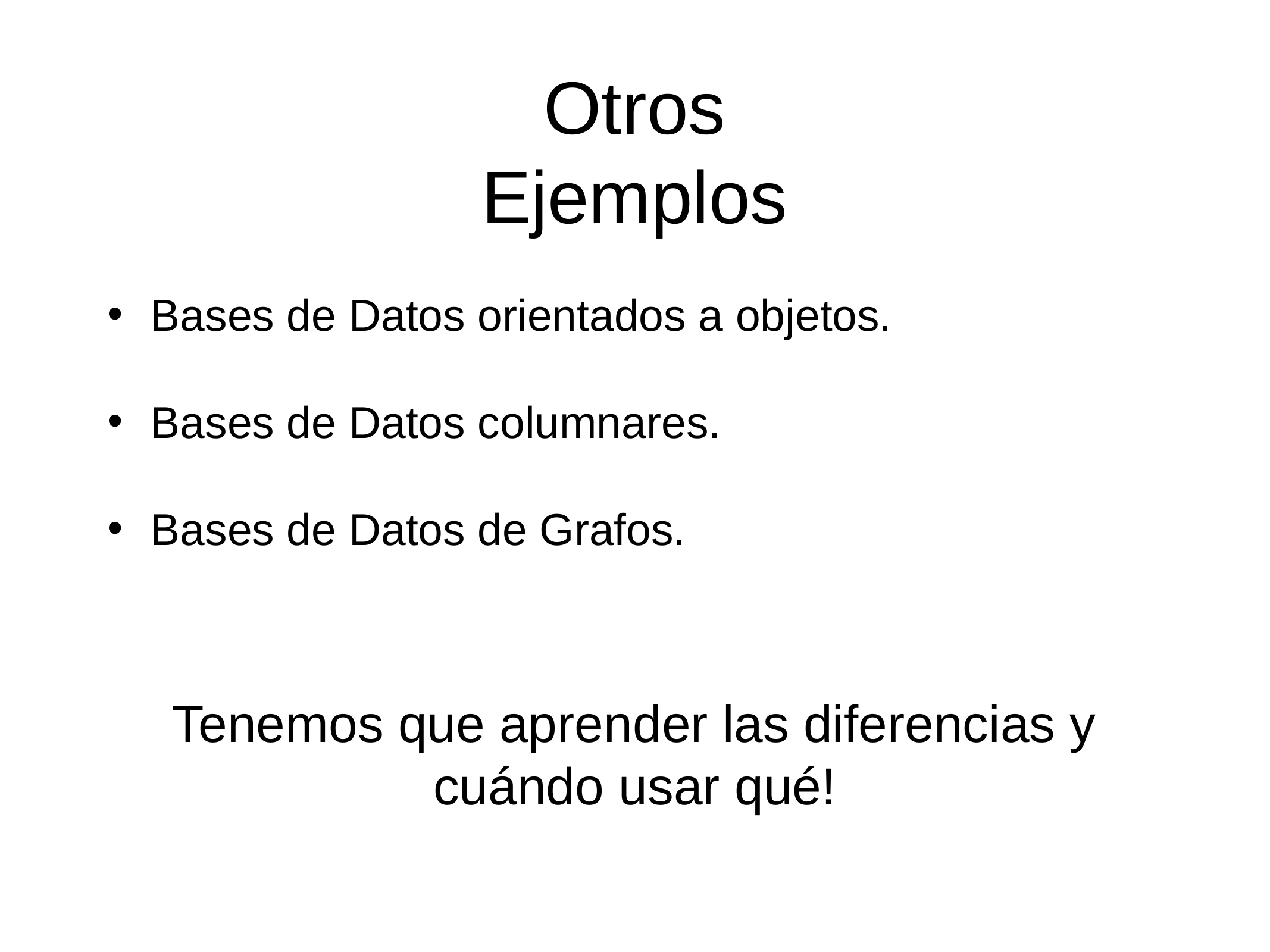

Otros Ejemplos
Bases de Datos orientados a objetos.

Bases de Datos columnares.

Bases de Datos de Grafos.
Tenemos que aprender las diferencias y cuándo usar qué!